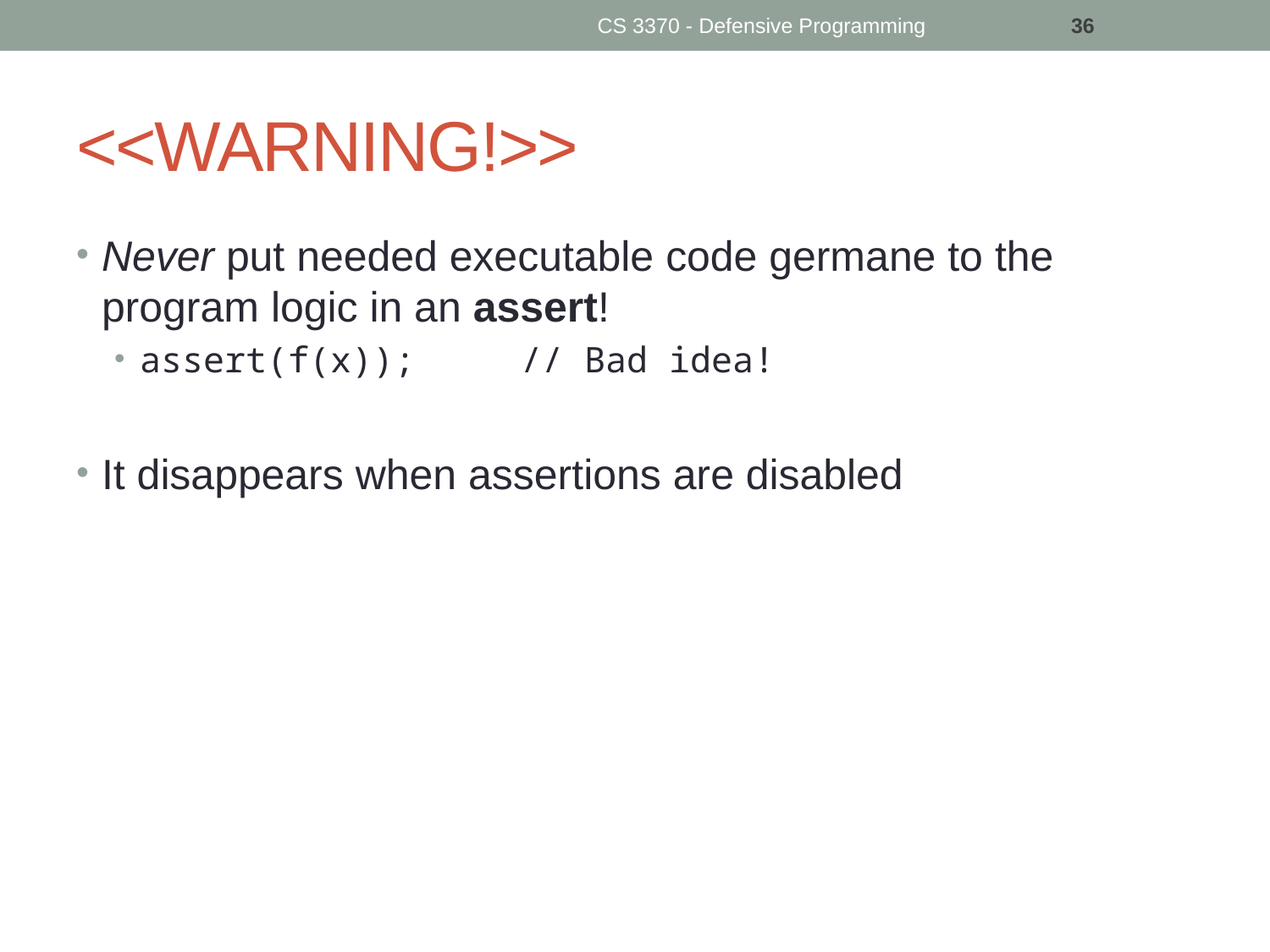

CS 3370 - Defensive Programming
36
# <<WARNING!>>
Never put needed executable code germane to the program logic in an assert!
assert(f(x));	// Bad idea!

It disappears when assertions are disabled